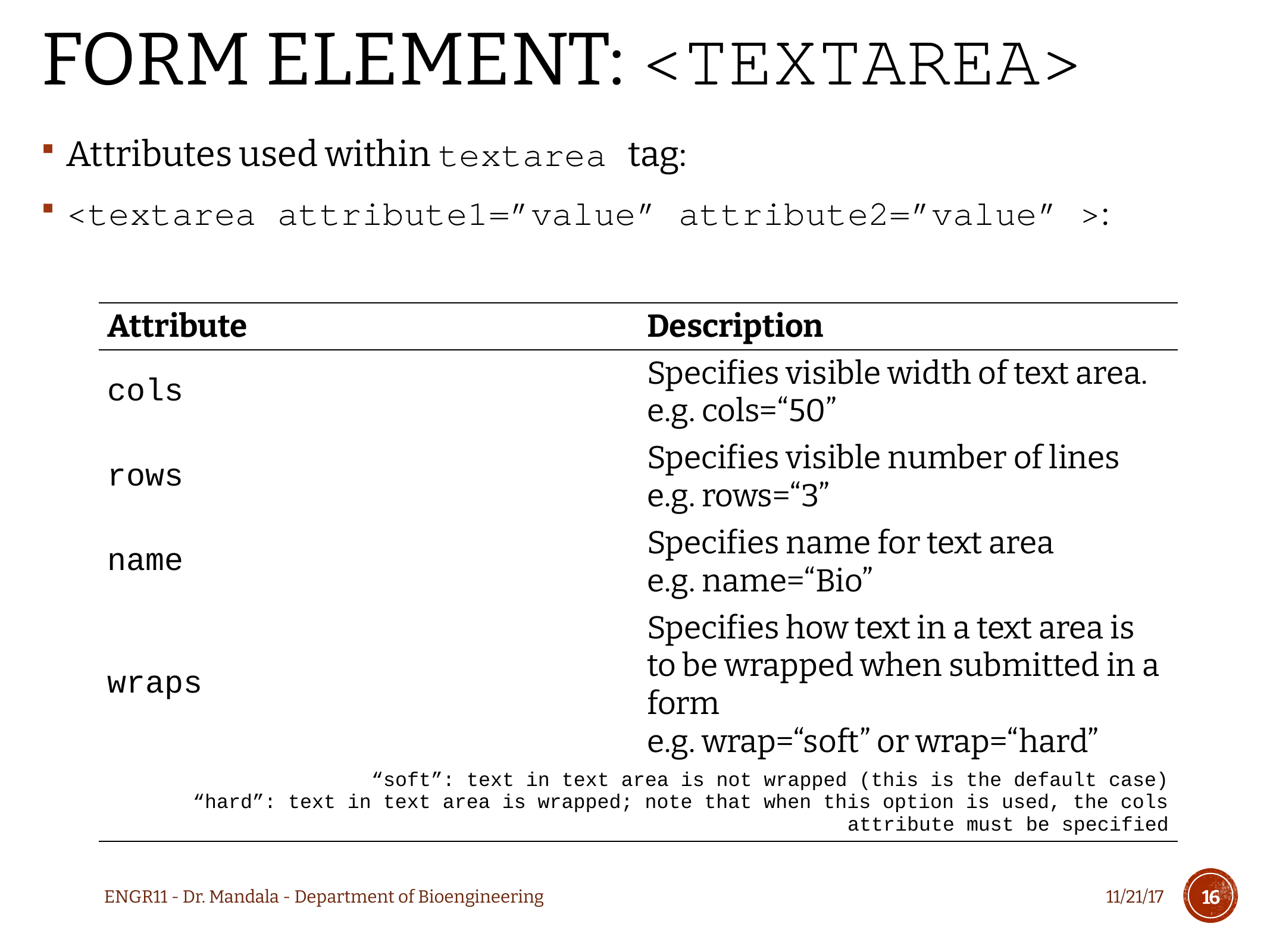

# form element: <textarea>
Attributes used within textarea tag:
<textarea attribute1=”value” attribute2=”value” >:
| Attribute | Description |
| --- | --- |
| cols | Specifies visible width of text area. e.g. cols=“50” |
| rows | Specifies visible number of lines e.g. rows=“3” |
| name | Specifies name for text area e.g. name=“Bio” |
| wraps | Specifies how text in a text area is to be wrapped when submitted in a form e.g. wrap=“soft” or wrap=“hard” |
| “soft”: text in text area is not wrapped (this is the default case) “hard”: text in text area is wrapped; note that when this option is used, the cols attribute must be specified |  |
ENGR11 - Dr. Mandala - Department of Bioengineering
11/21/17
16